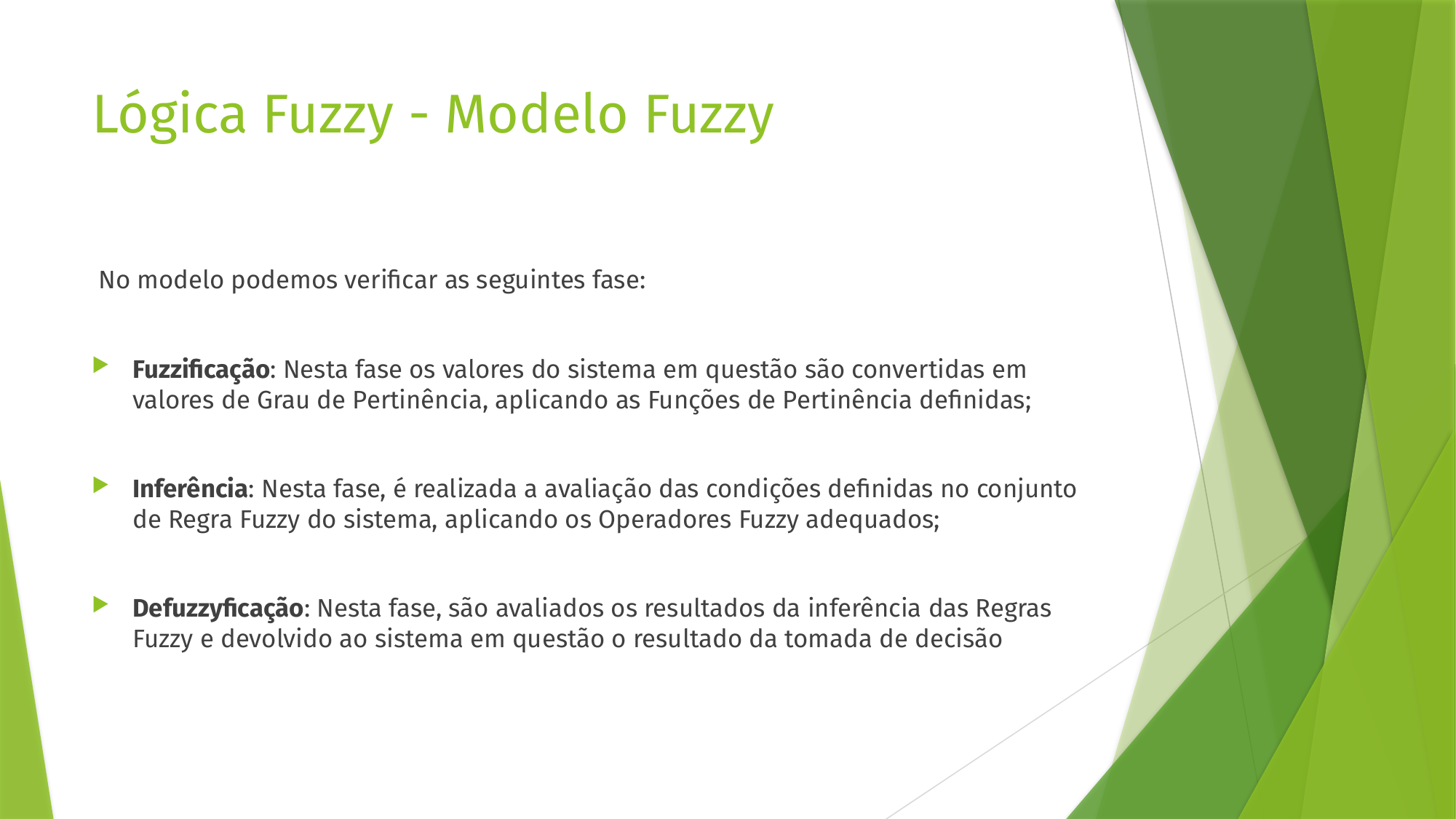

# Lógica Fuzzy - Modelo Fuzzy
 No modelo podemos verificar as seguintes fase:

Fuzzificação: Nesta fase os valores do sistema em questão são convertidas em valores de Grau de Pertinência, aplicando as Funções de Pertinência definidas;

Inferência: Nesta fase, é realizada a avaliação das condições definidas no conjunto de Regra Fuzzy do sistema, aplicando os Operadores Fuzzy adequados;

Defuzzyficação: Nesta fase, são avaliados os resultados da inferência das Regras Fuzzy e devolvido ao sistema em questão o resultado da tomada de decisão